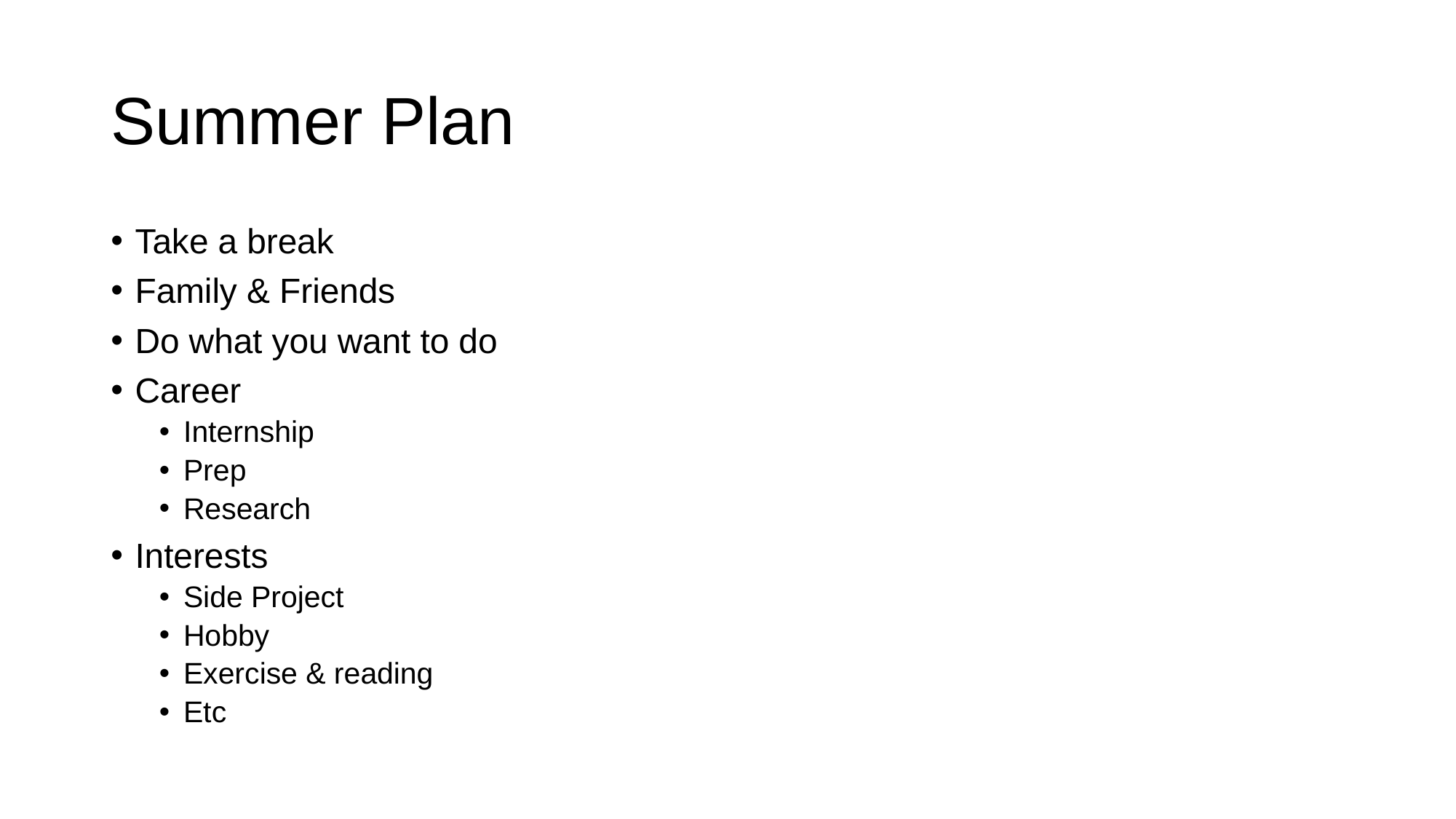

# Summer Plan
Take a break
Family & Friends
Do what you want to do
Career
Internship
Prep
Research
Interests
Side Project
Hobby
Exercise & reading
Etc